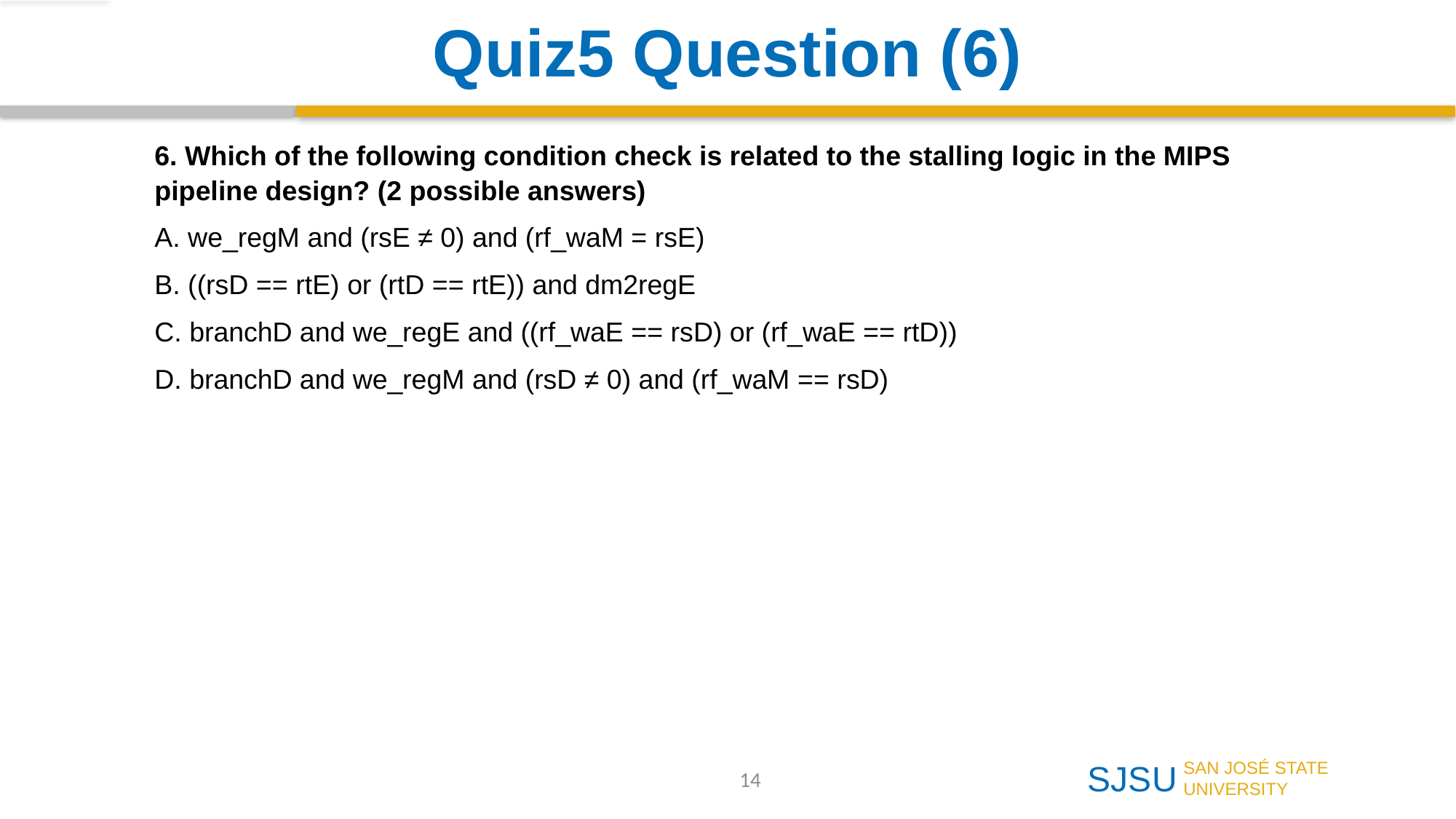

# Quiz5 Question (6)
6. Which of the following condition check is related to the stalling logic in the MIPS pipeline design? (2 possible answers)
A. we_regM and (rsE ≠ 0) and (rf_waM = rsE)
B. ((rsD == rtE) or (rtD == rtE)) and dm2regE
C. branchD and we_regE and ((rf_waE == rsD) or (rf_waE == rtD))
D. branchD and we_regM and (rsD ≠ 0) and (rf_waM == rsD)
14